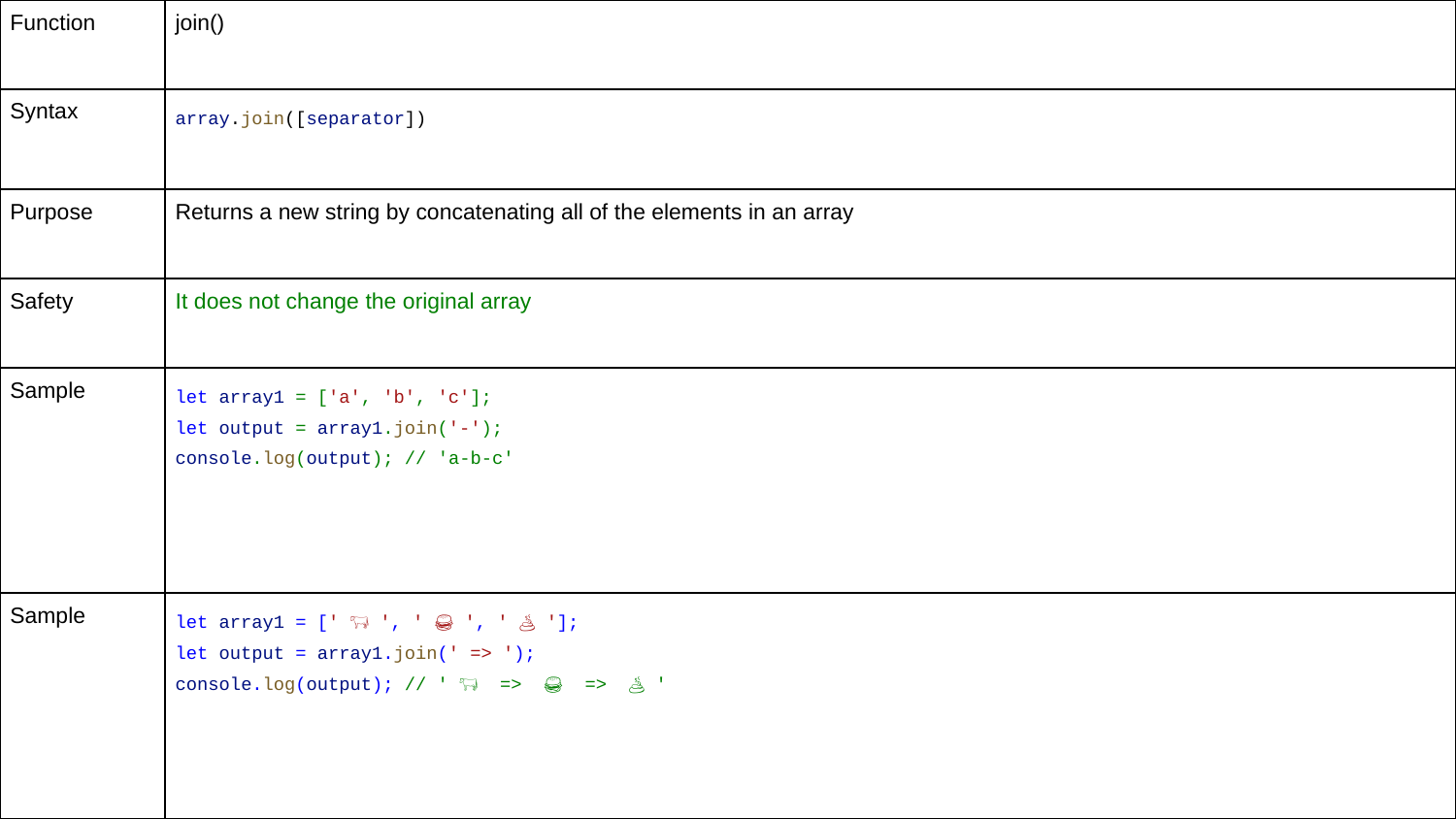

| Function | join() |
| --- | --- |
| Syntax | array.join([separator]) |
| Purpose | Returns a new string by concatenating all of the elements in an array |
| Safety | It does not change the original array |
| Sample | let array1 = ['a', 'b', 'c']; let output = array1.join('-'); console.log(output); // 'a-b-c' |
| Sample | let array1 = [' 🐄 ', ' 🍔 ', ' 💩 ']; let output = array1.join(' => '); console.log(output); // ' 🐄 => 🍔 => 💩 ' |